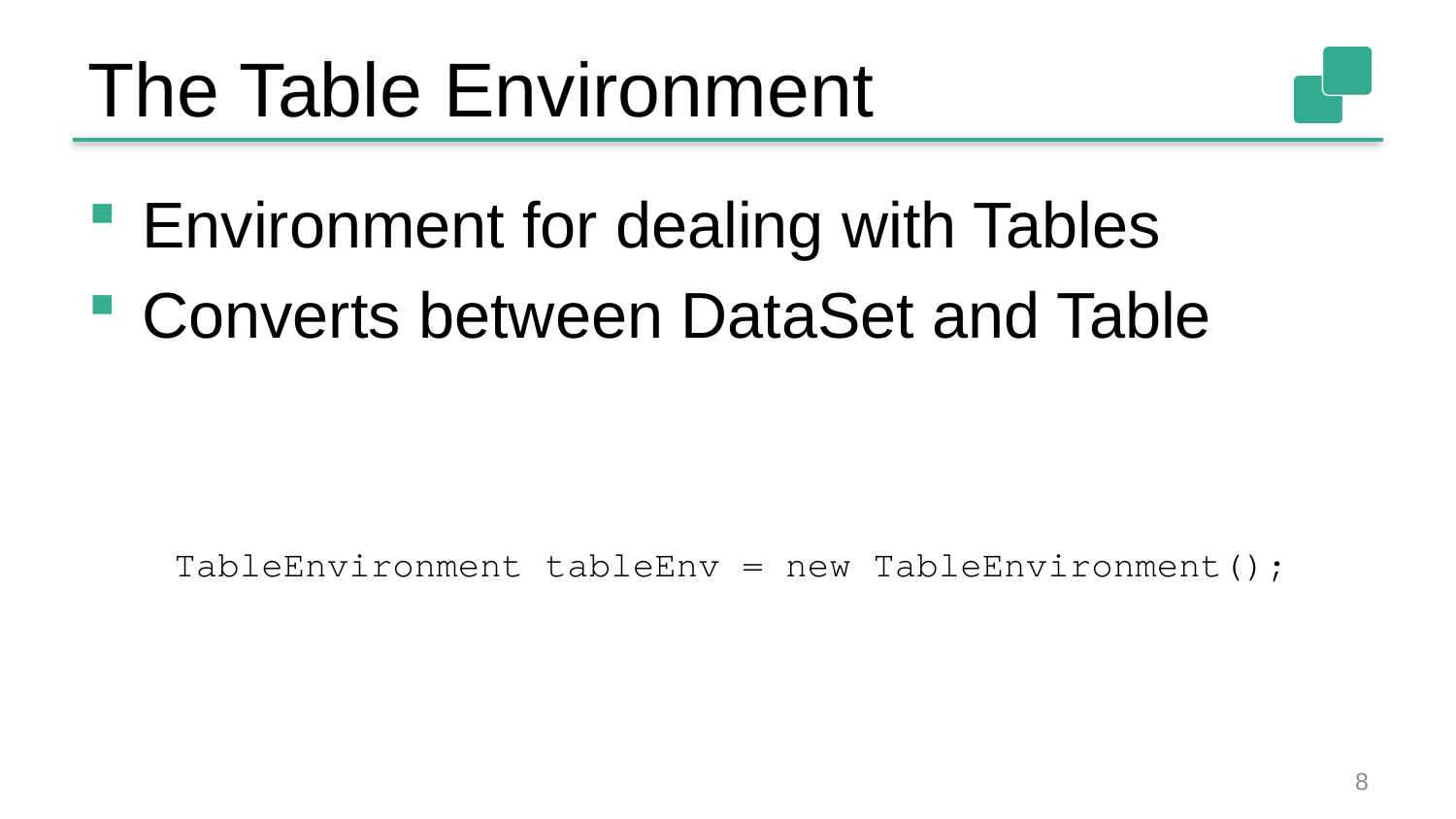

# The Table Environment
Environment for dealing with Tables
Converts between DataSet and Table
TableEnvironment tableEnv = new TableEnvironment();
8